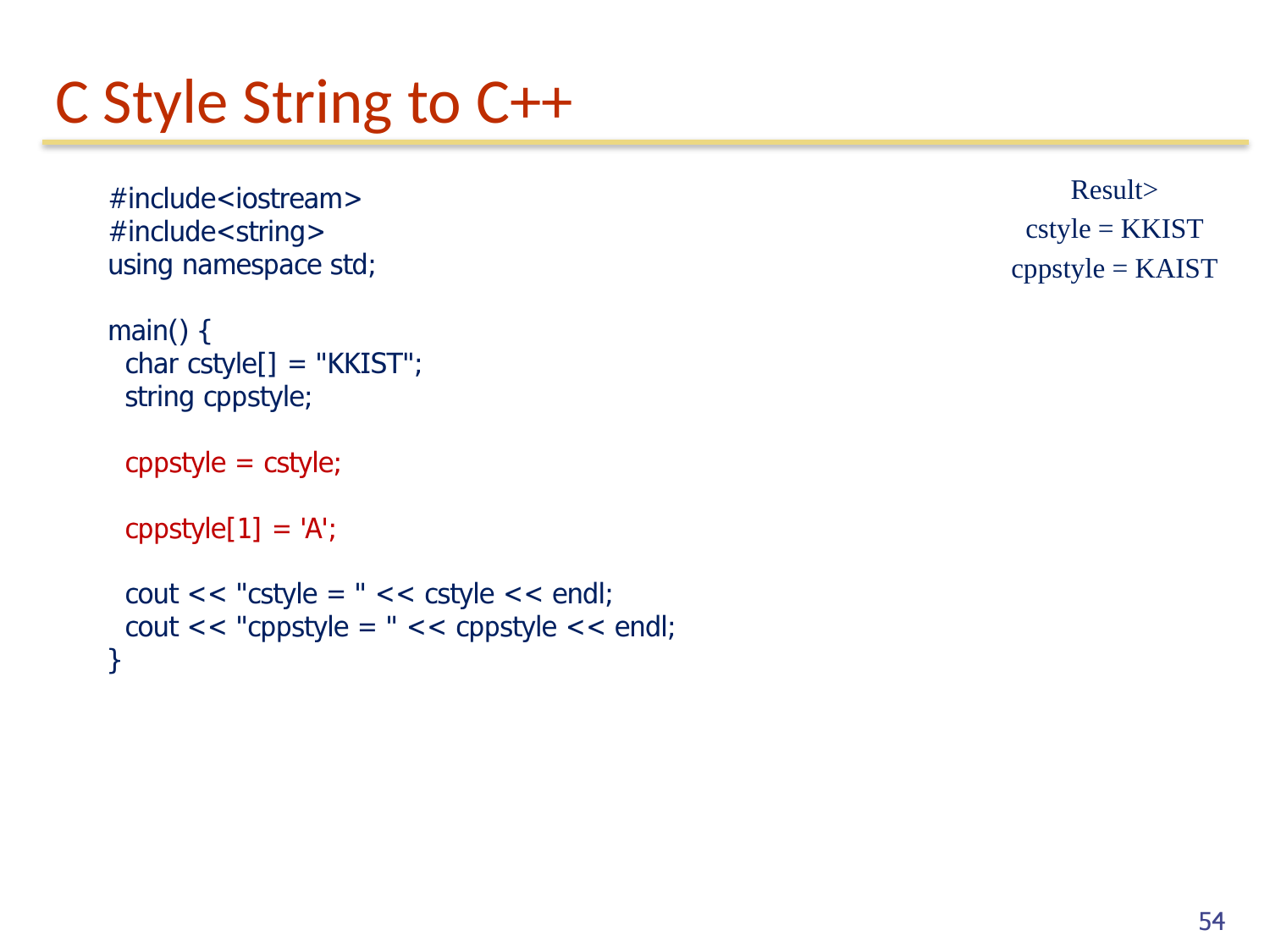

# C Style String to C++
Result>
cstyle = KKIST
cppstyle = KAIST

| #include<iostream> #include<string> using namespace std; main() { char cstyle[] = "KKIST"; string cppstyle; cppstyle = cstyle; cppstyle[1] = 'A'; cout << "cstyle = " << cstyle << endl; cout << "cppstyle = " << cppstyle << endl; } |  |
| --- | --- |
54